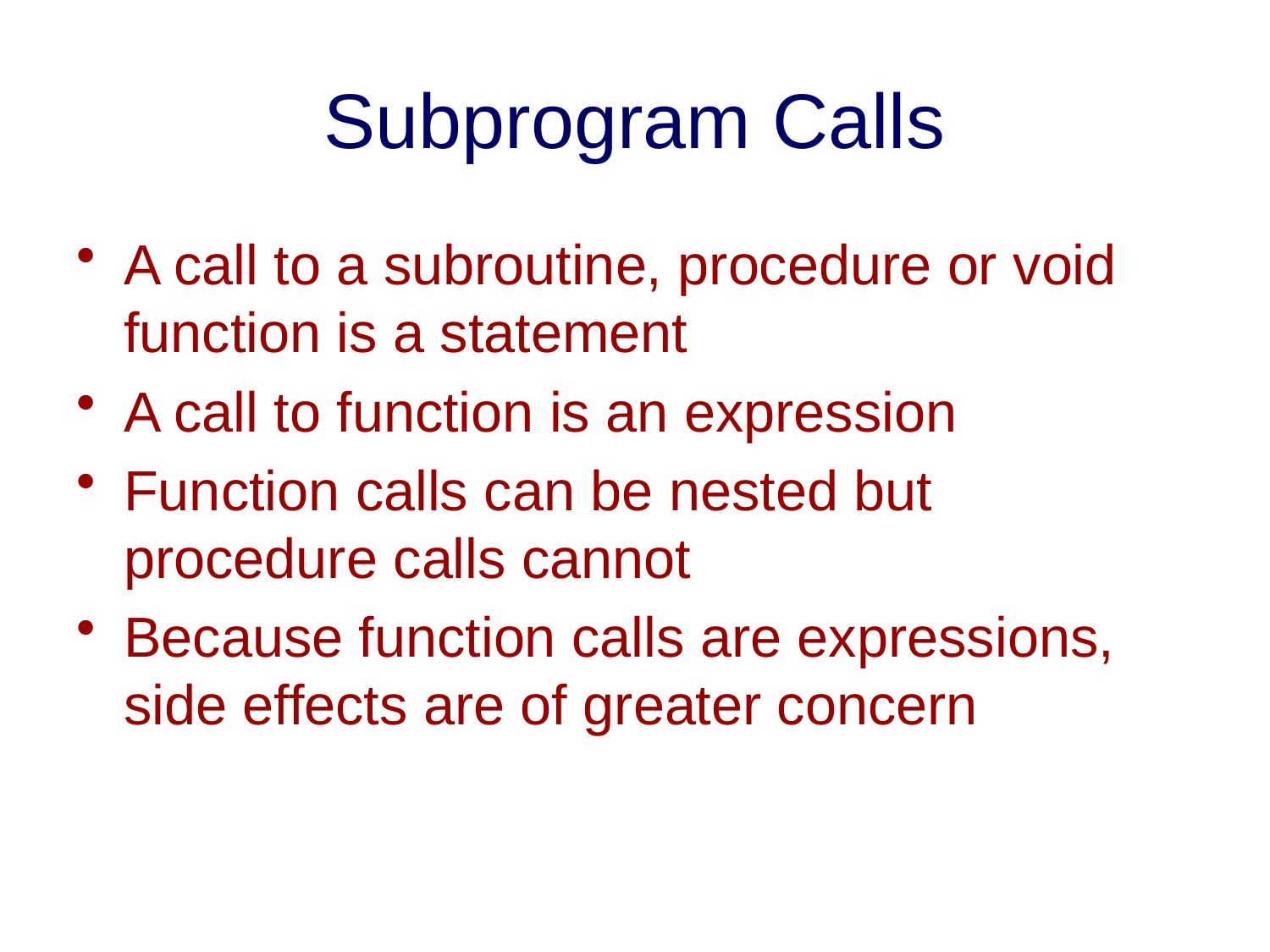

# Subprogram Calls
A call to a subroutine, procedure or void function is a statement
A call to function is an expression
Function calls can be nested but procedure calls cannot
Because function calls are expressions, side effects are of greater concern